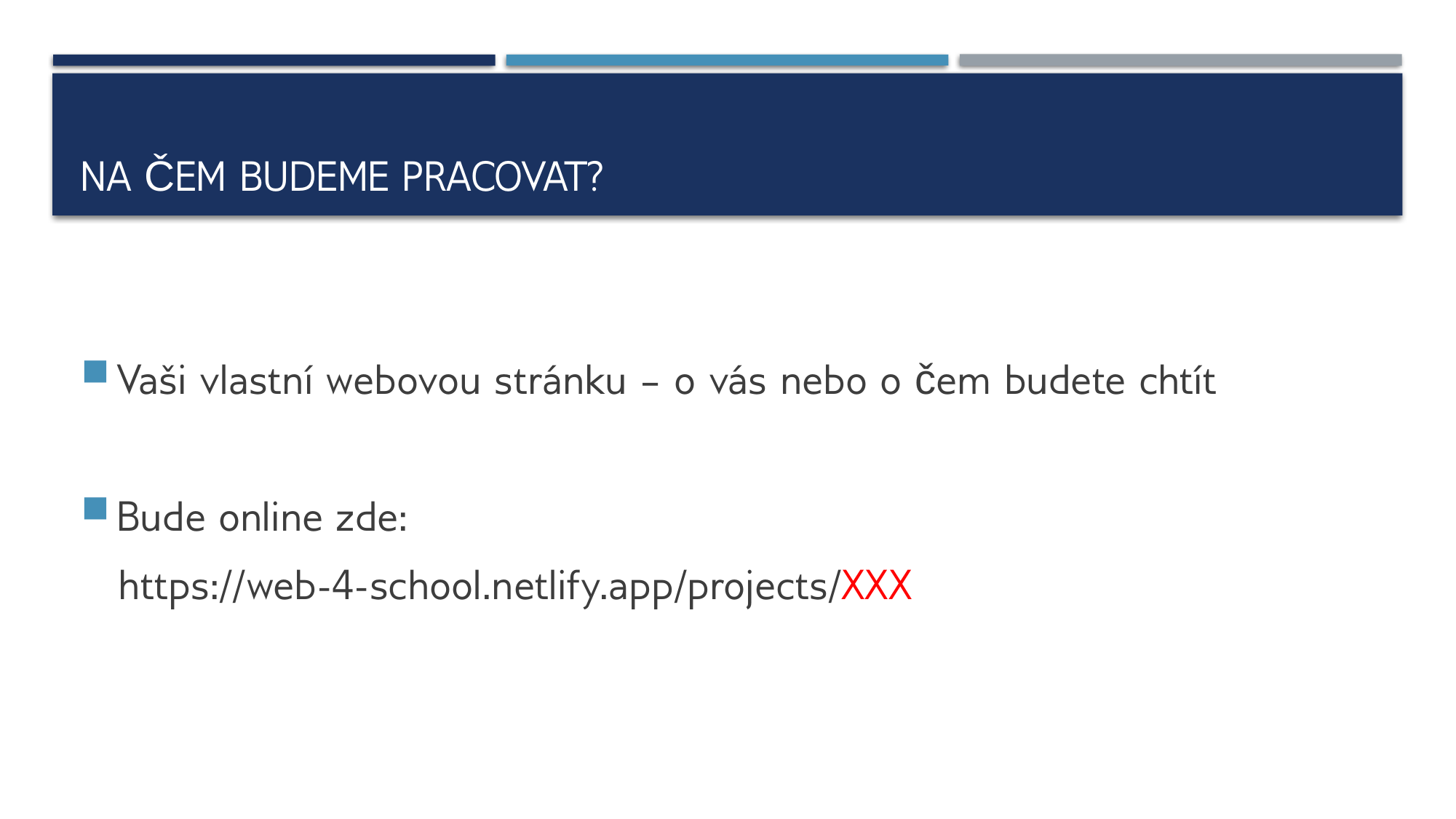

# Na čem budeme pracovat?
Vaši vlastní webovou stránku – o vás nebo o čem budete chtít

Bude online zde:
   https://web-4-school.netlify.app/projects/XXX